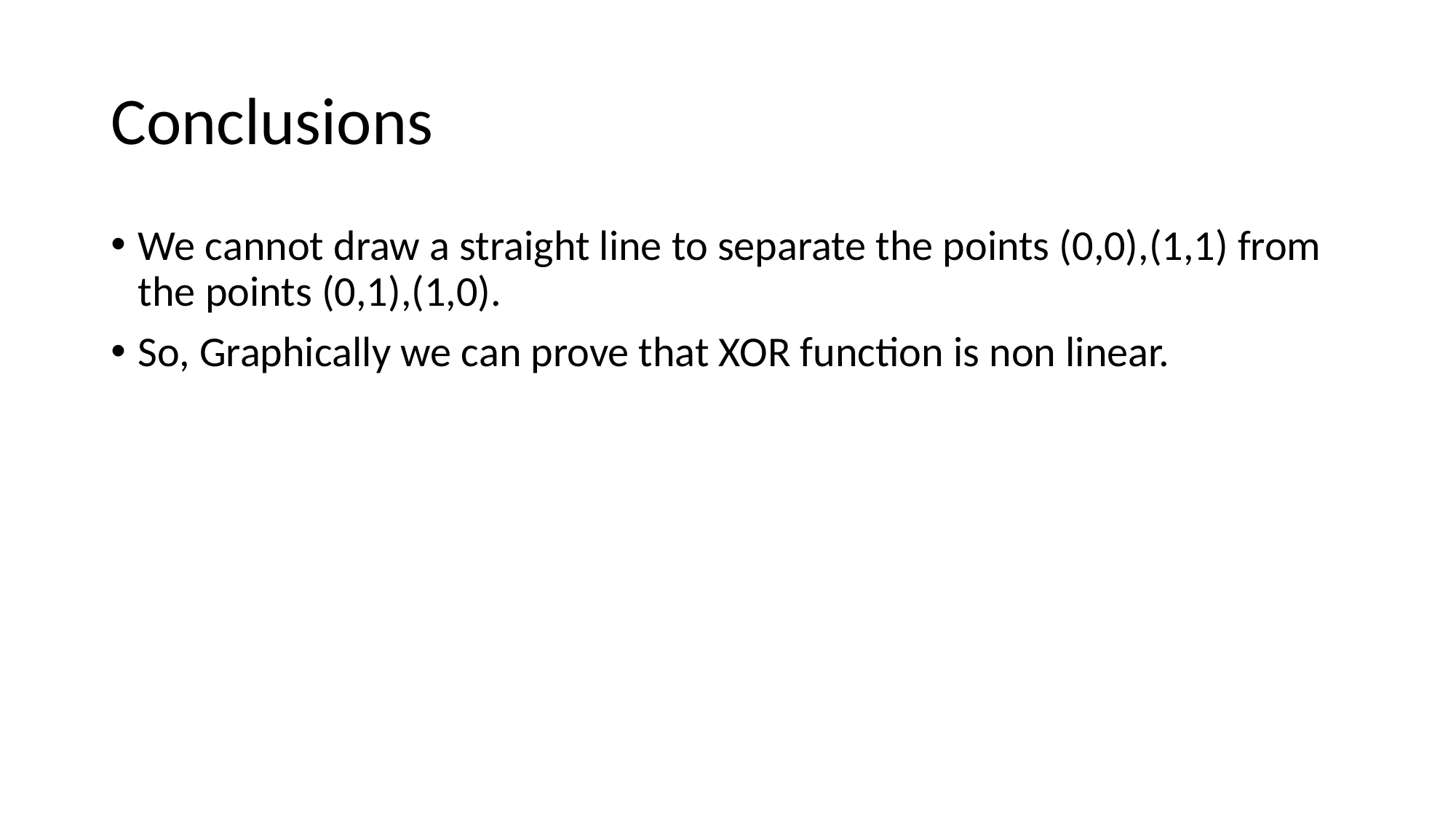

# Conclusions
We cannot draw a straight line to separate the points (0,0),(1,1) from the points (0,1),(1,0).
So, Graphically we can prove that XOR function is non linear.